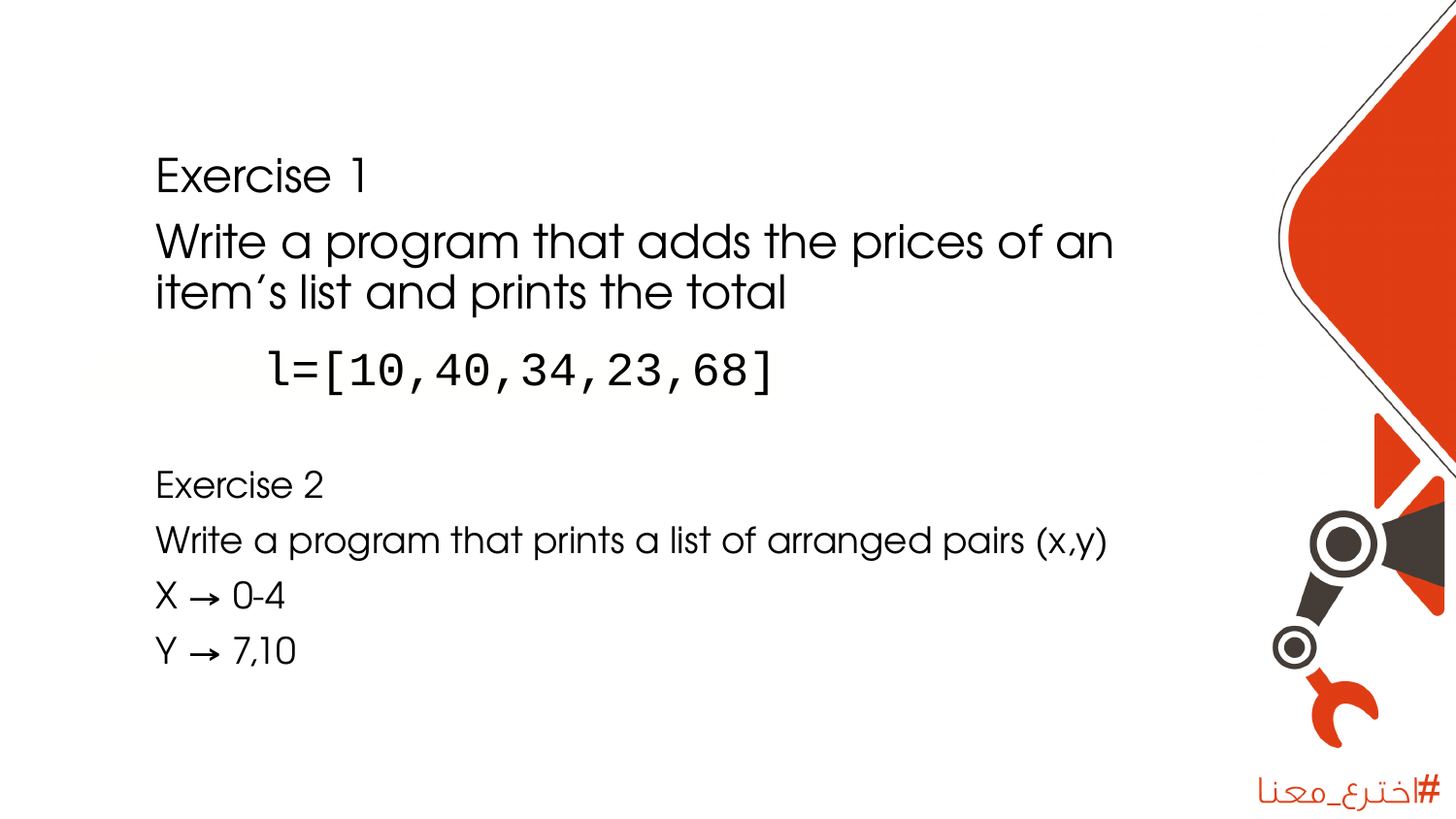

Exercise 1
Write a program that adds the prices of an item’s list and prints the total
        l=[10,40,34,23,68]

Exercise 2
Write a program that prints a list of arranged pairs (x,y)
X → 0-4
Y → 7,10